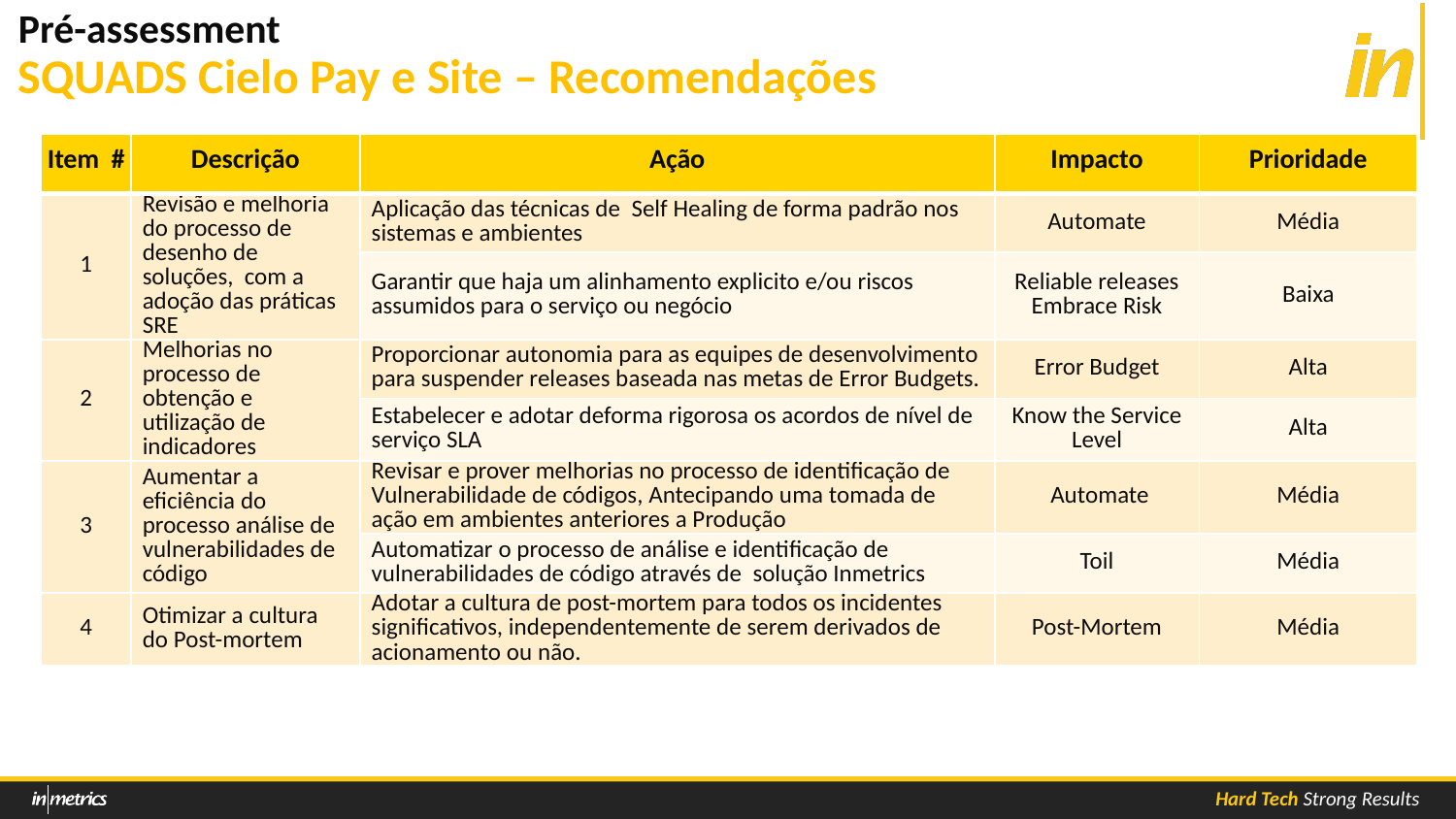

# Pré-assessment SQUADS Cielo Pay e Site – Recomendações
| Item # | Descrição | Ação | Impacto | Prioridade |
| --- | --- | --- | --- | --- |
| 1 | Revisão e melhoria do processo de desenho de soluções, com a adoção das práticas SRE | Aplicação das técnicas de Self Healing de forma padrão nos sistemas e ambientes | Automate | Média |
|  |  | Garantir que haja um alinhamento explicito e/ou riscos assumidos para o serviço ou negócio | Reliable releases Embrace Risk | Baixa |
| 2 | Melhorias no processo de obtenção e utilização de indicadores | Proporcionar autonomia para as equipes de desenvolvimento para suspender releases baseada nas metas de Error Budgets. | Error Budget | Alta |
|  |  | Estabelecer e adotar deforma rigorosa os acordos de nível de serviço SLA | Know the Service Level | Alta |
| 3 | Aumentar a eficiência do processo análise de vulnerabilidades de código | Revisar e prover melhorias no processo de identificação de Vulnerabilidade de códigos, Antecipando uma tomada de ação em ambientes anteriores a Produção | Automate | Média |
|  |  | Automatizar o processo de análise e identificação de vulnerabilidades de código através de solução Inmetrics | Toil | Média |
| 4 | Otimizar a cultura do Post-mortem | Adotar a cultura de post-mortem para todos os incidentes significativos, independentemente de serem derivados de acionamento ou não. | Post-Mortem | Média |